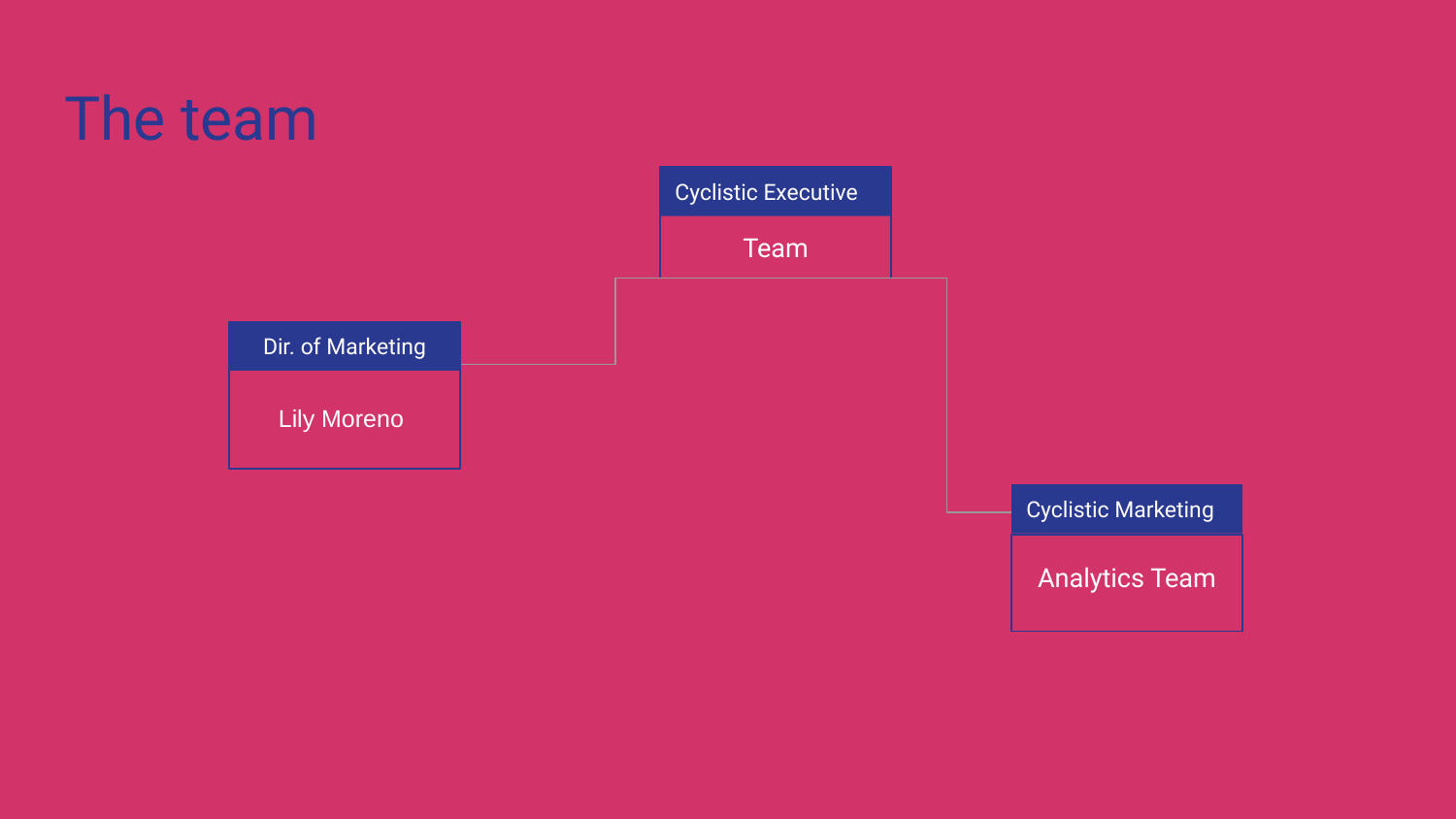

# The team

Cyclistic Executive
Team

Dir. of Marketing
Lily Moreno

Cyclistic Marketing
Analytics Team